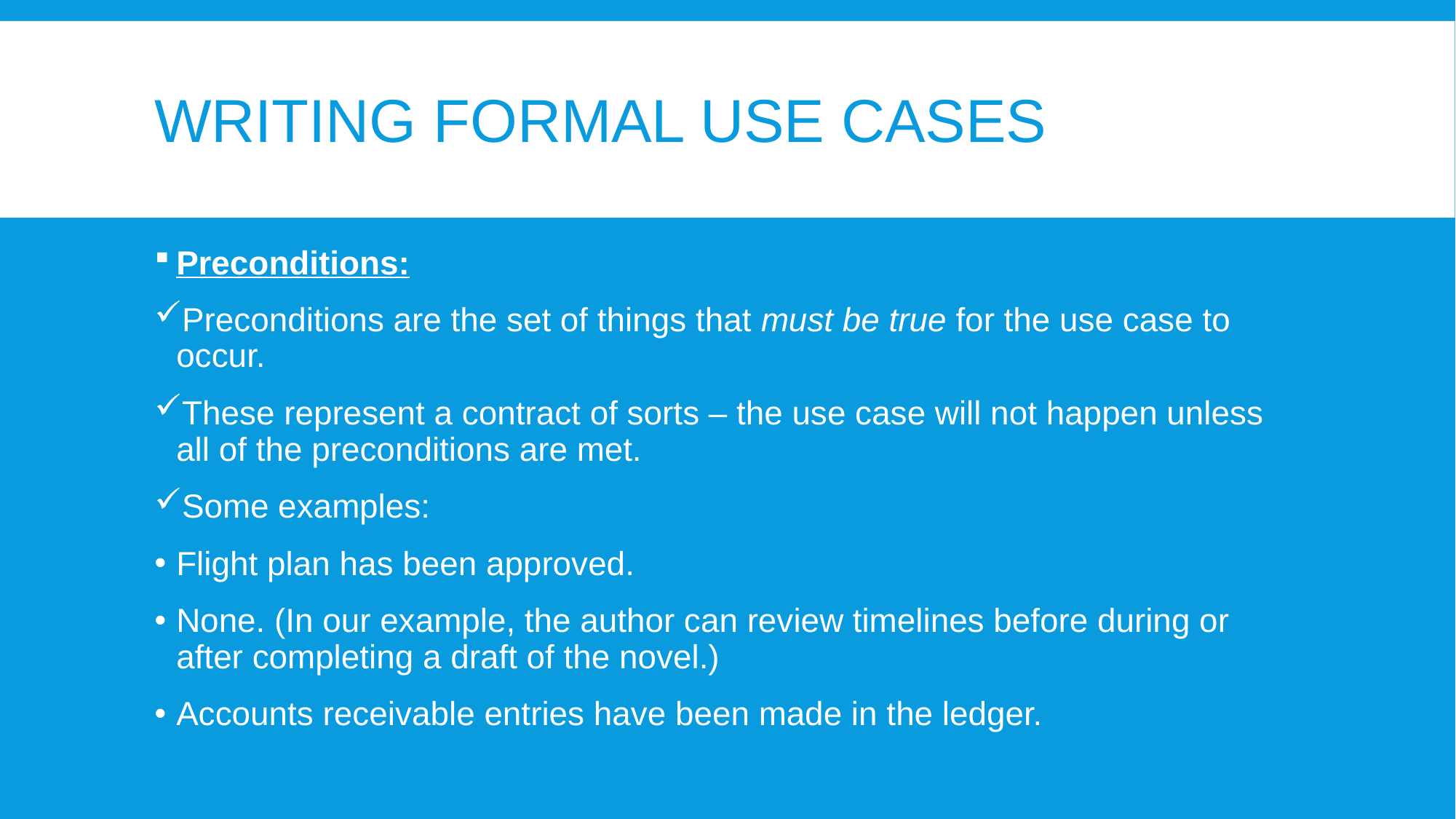

# Writing formal use cases
Preconditions:
Preconditions are the set of things that must be true for the use case to occur.
These represent a contract of sorts – the use case will not happen unless all of the preconditions are met.
Some examples:
Flight plan has been approved.
None. (In our example, the author can review timelines before during or after completing a draft of the novel.)
Accounts receivable entries have been made in the ledger.